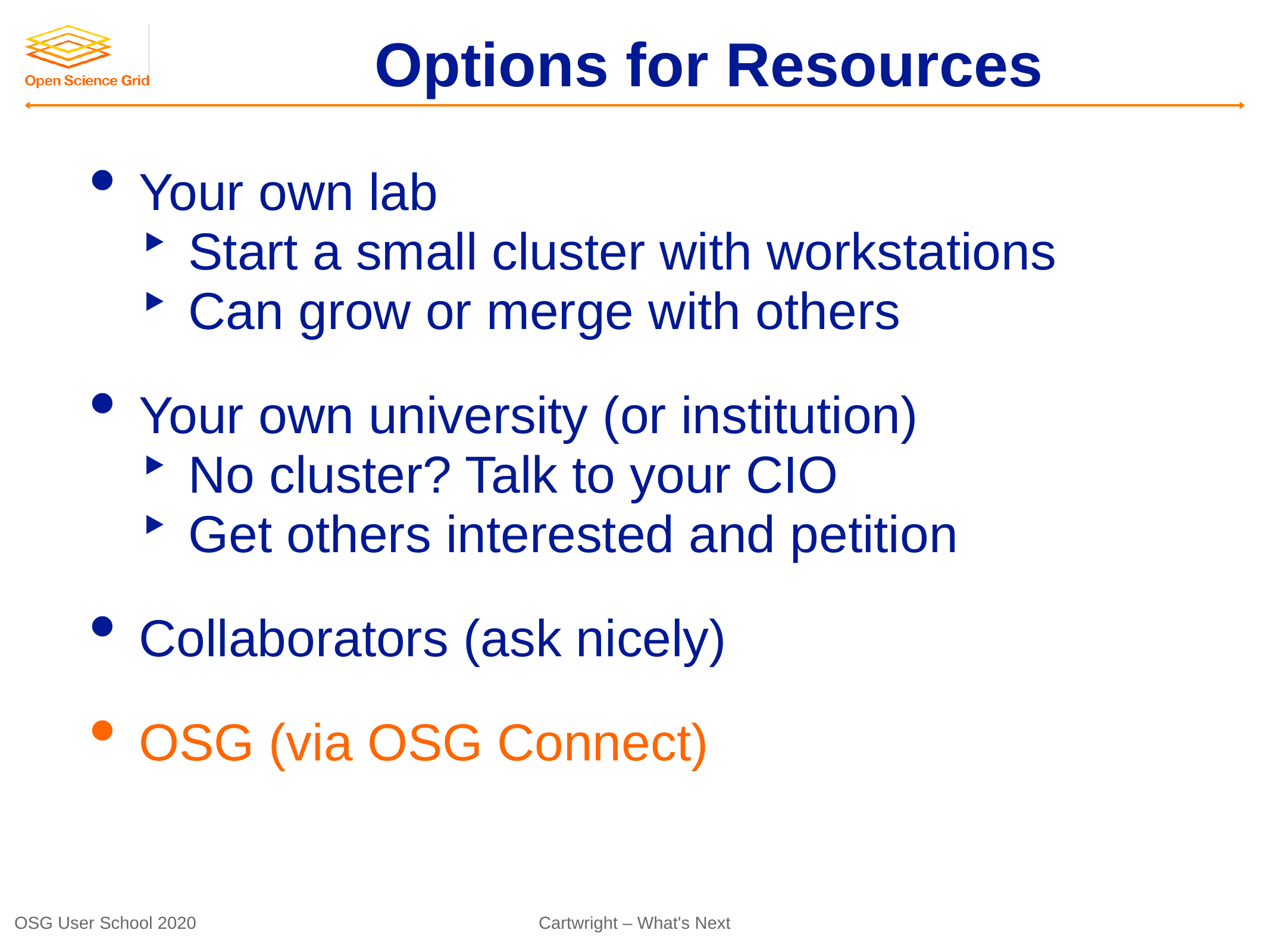

# Options for Resources
Your own lab
Start a small cluster with workstations
Can grow or merge with others
Your own university (or institution)
No cluster? Talk to your CIO
Get others interested and petition
Collaborators (ask nicely)
OSG (via OSG Connect)
3